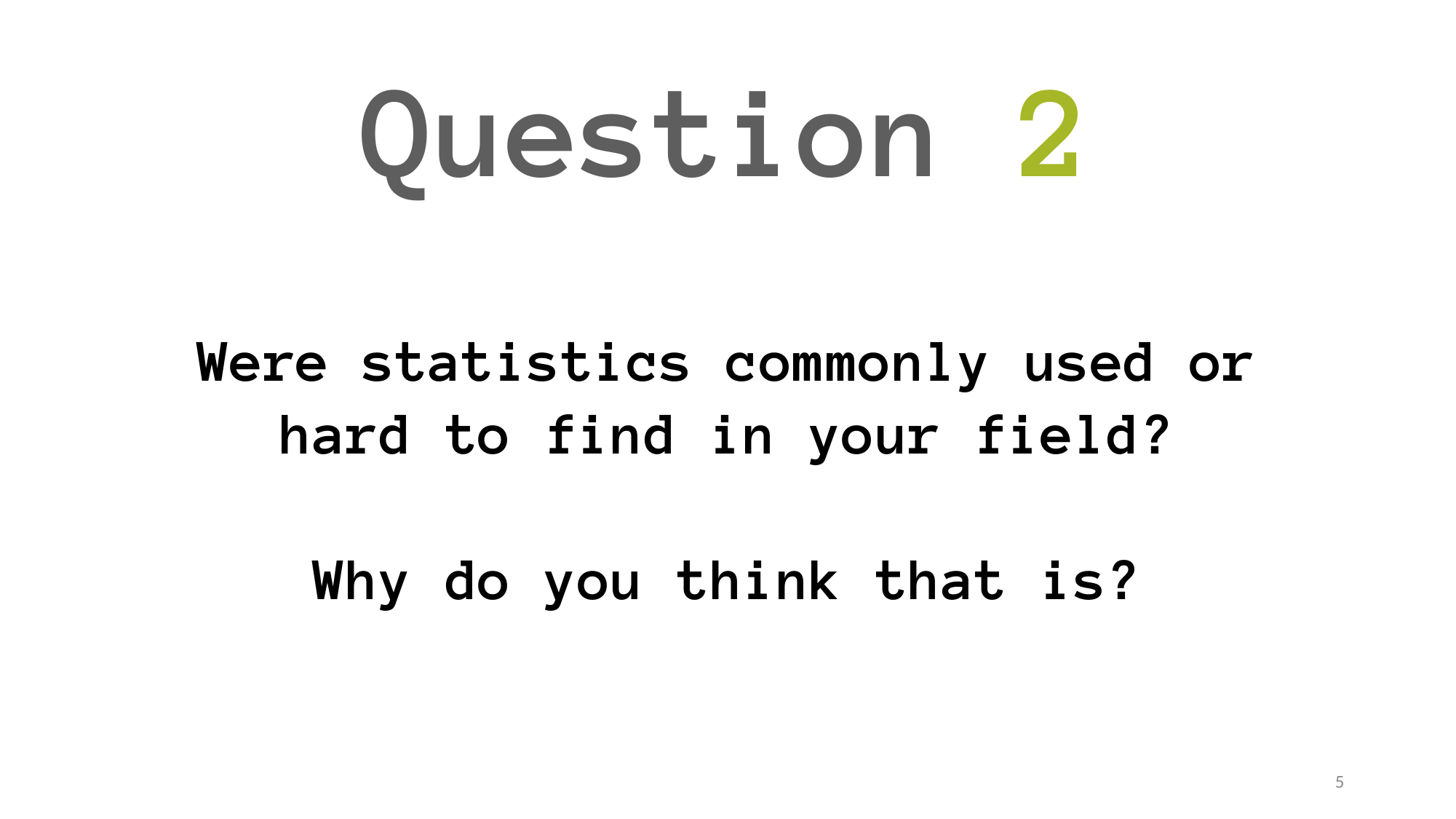

# Question 2
Were statistics commonly used or hard to find in your field?

Why do you think that is?
5